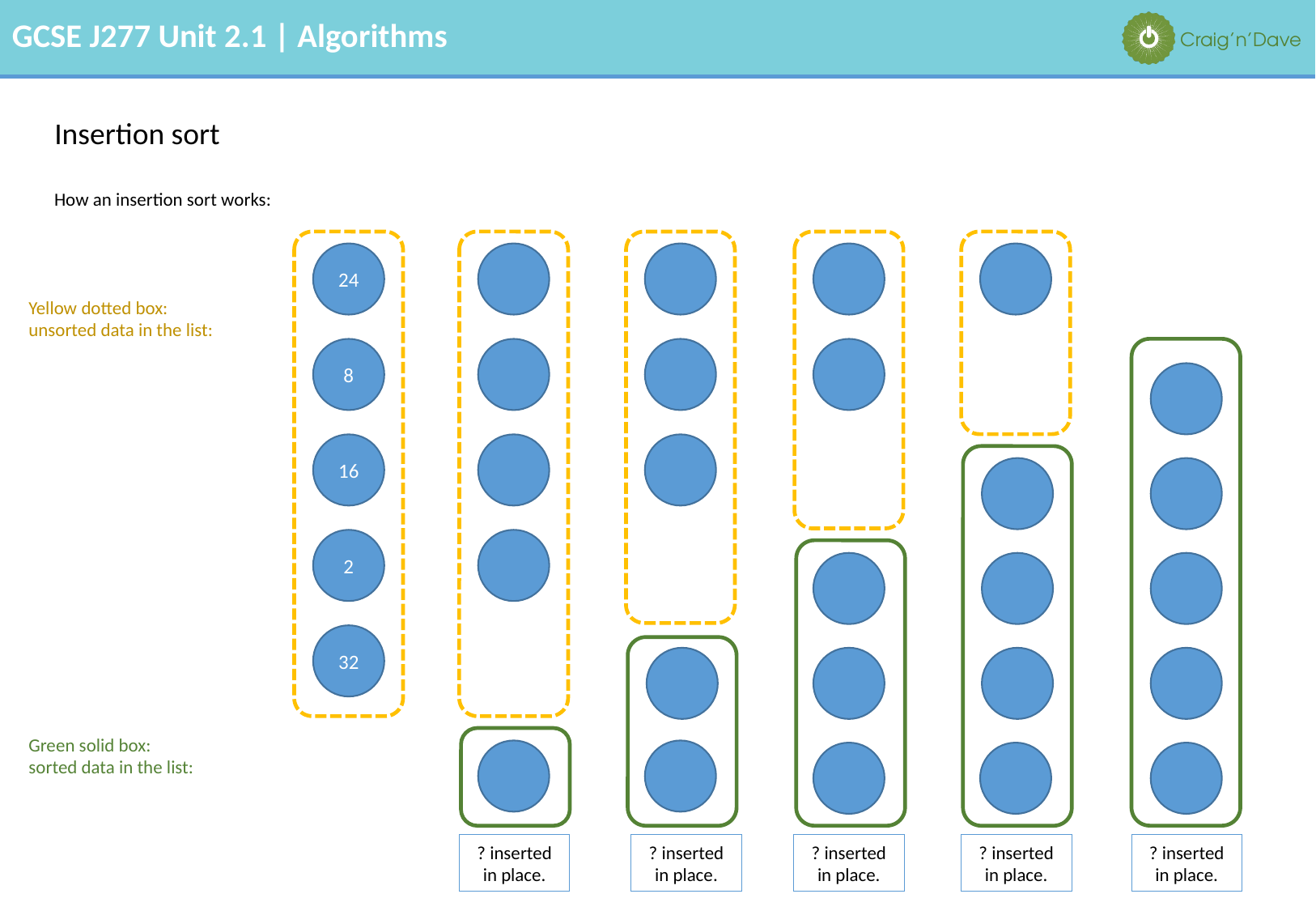

# Insertion sort
How an insertion sort works:

24

Yellow dotted box:
unsorted data in the list:
8

16

2

32

Green solid box:
sorted data in the list:

? inserted in place.
? inserted in place.
? inserted in place.
? inserted in place.
? inserted in place.